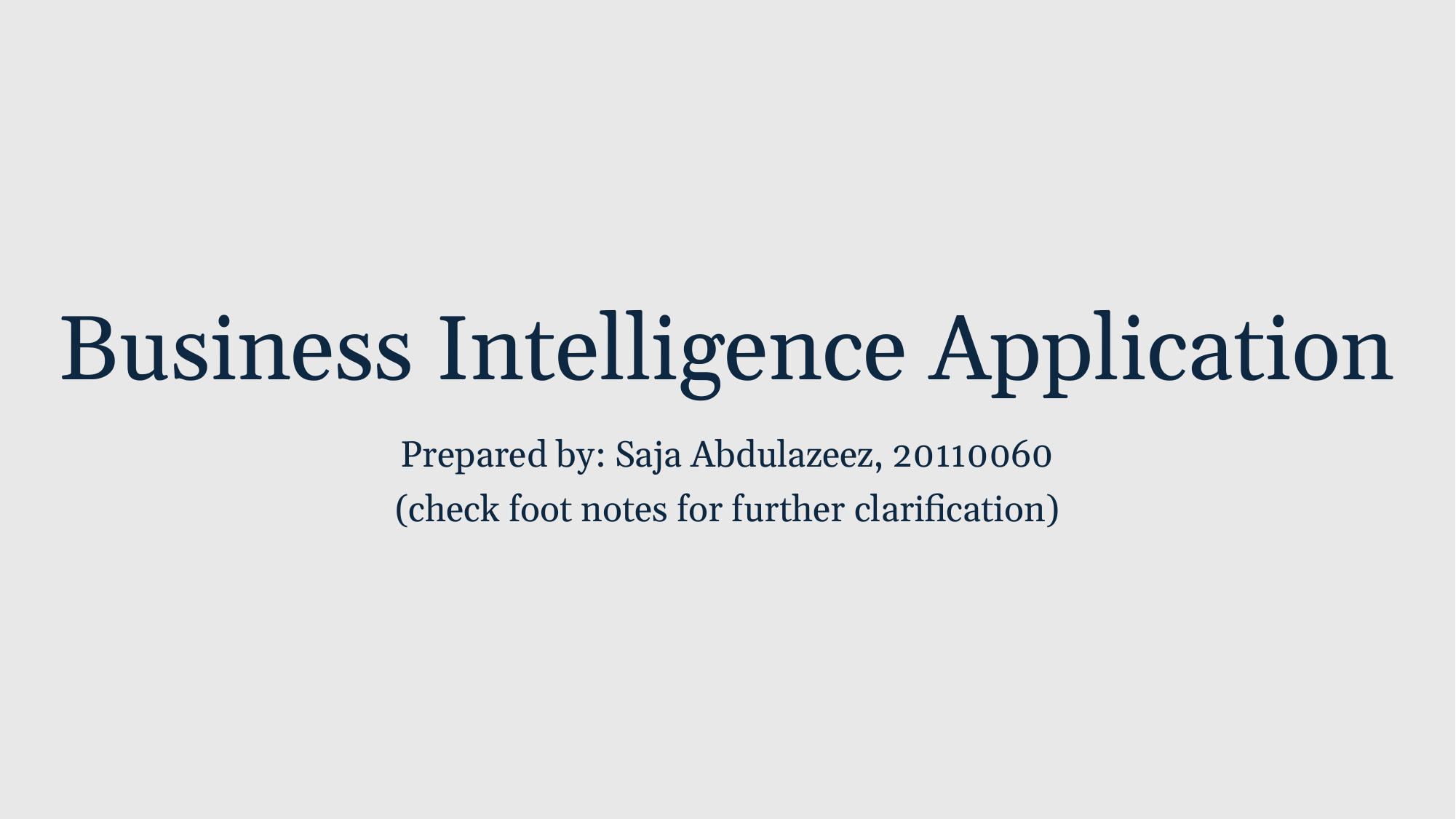

# Business Intelligence Application
Prepared by: Saja Abdulazeez, 20110060
(check foot notes for further clarification)